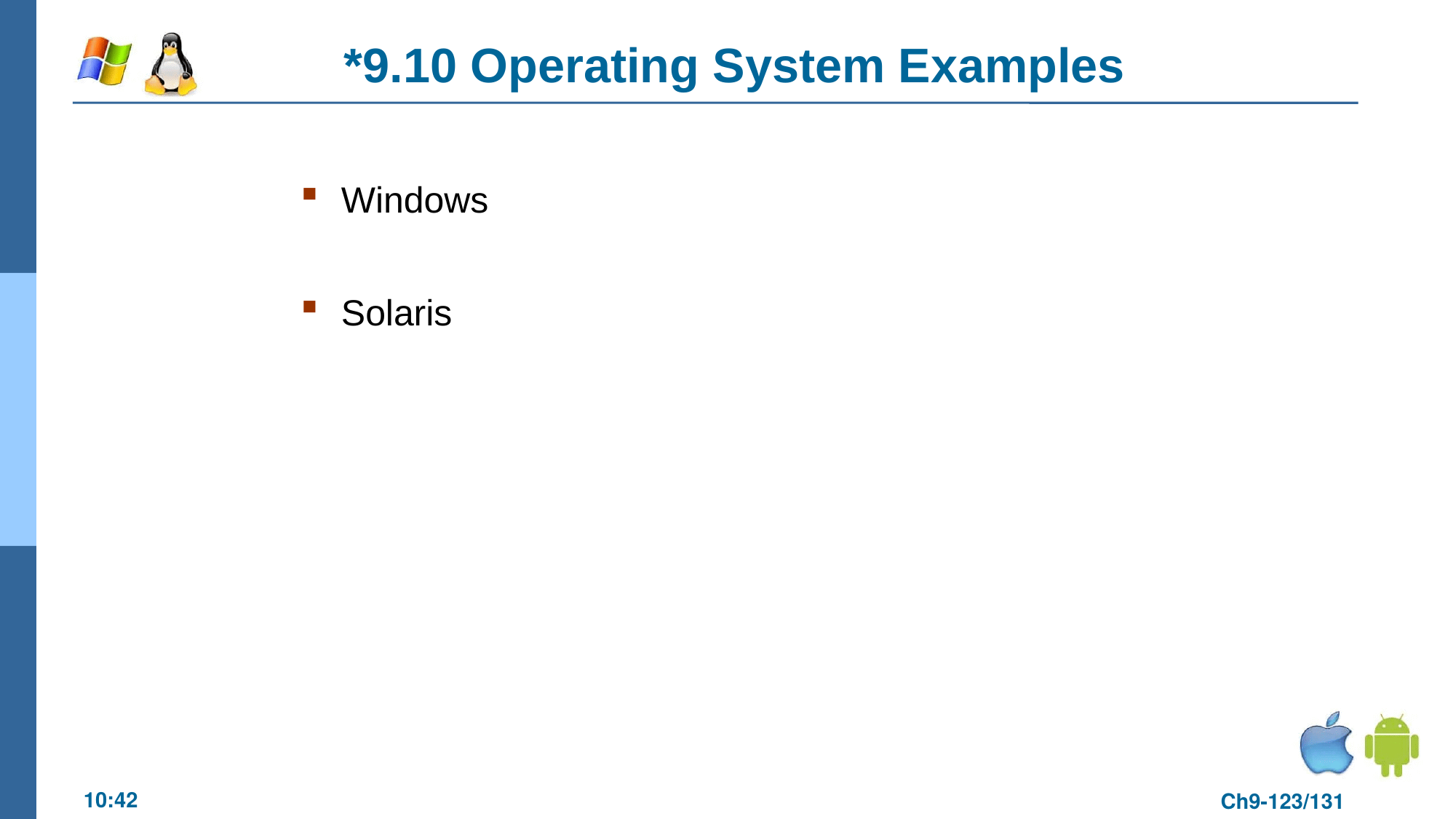

# *9.10 Operating System Examples
Windows

Solaris